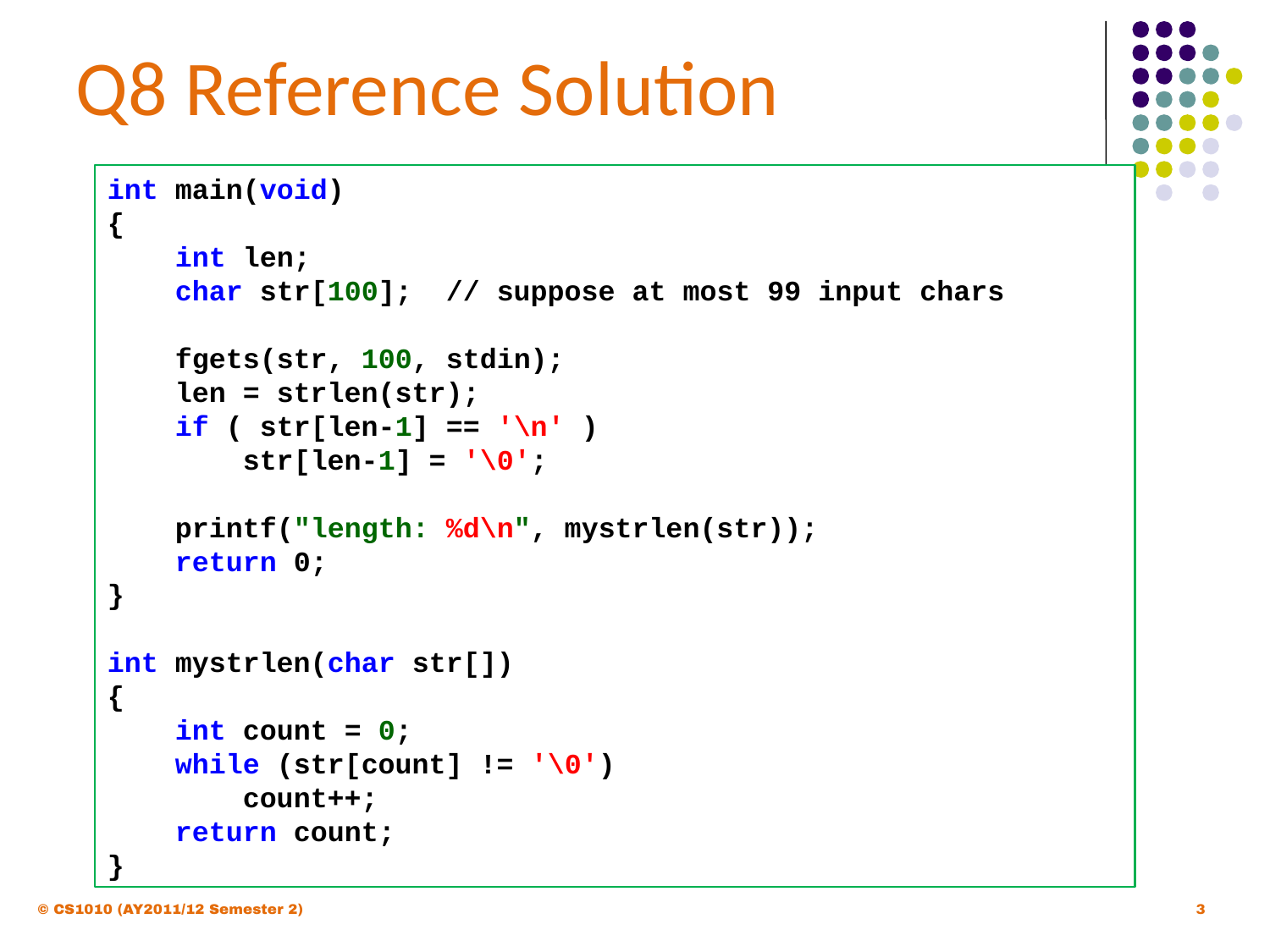

Q8 Reference Solution
int main(void)
{
    int len;
    char str[100];  // suppose at most 99 input chars

    fgets(str, 100, stdin);
    len = strlen(str);
    if ( str[len-1] == '\n' )
        str[len-1] = '\0';

    printf("length: %d\n", mystrlen(str));
    return 0;
}

int mystrlen(char str[])
{
    int count = 0;
    while (str[count] != '\0')
        count++;
    return count;
}
3
© CS1010 (AY2011/12 Semester 2)